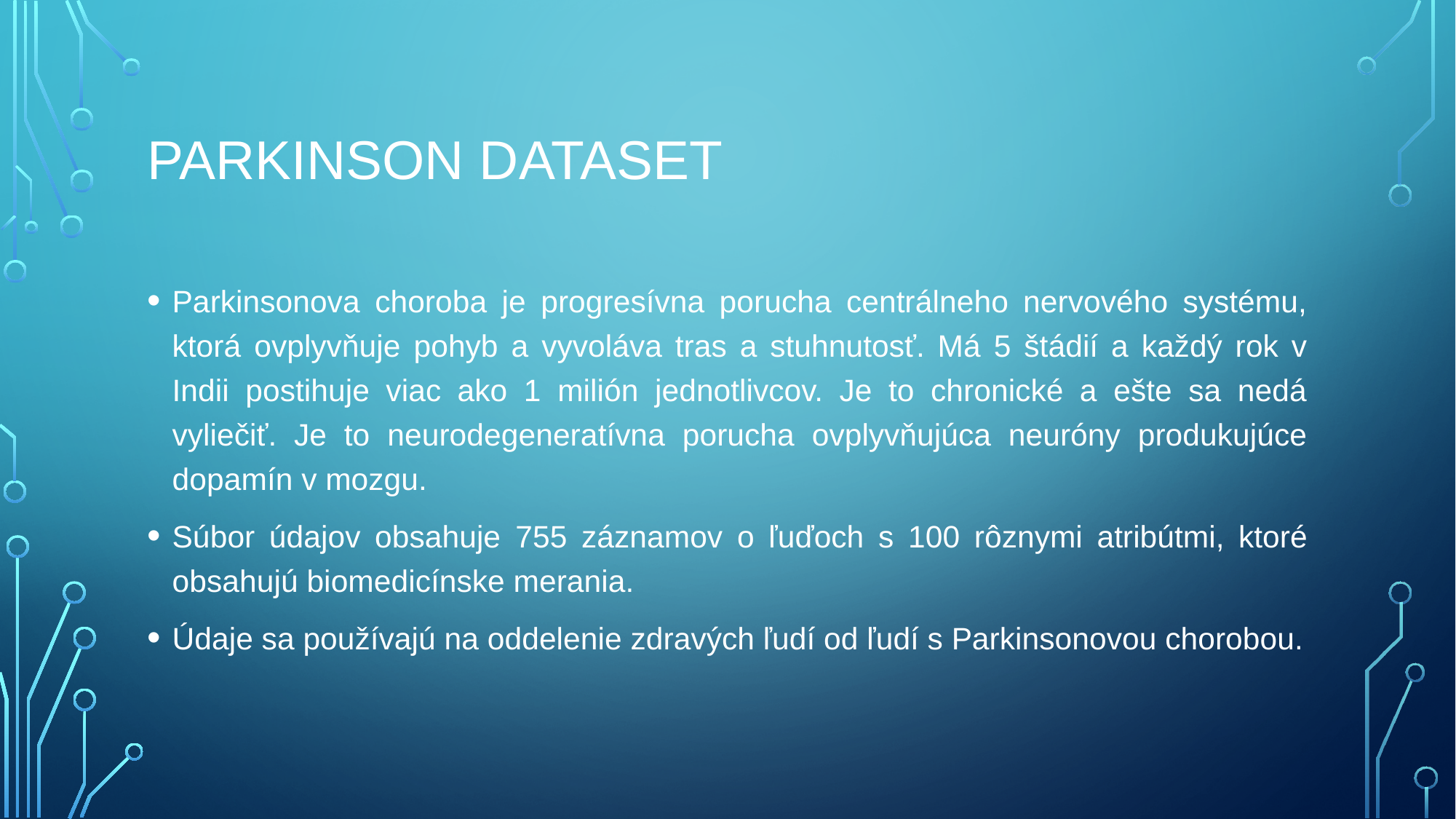

# Parkinson Dataset
Parkinsonova choroba je progresívna porucha centrálneho nervového systému, ktorá ovplyvňuje pohyb a vyvoláva tras a stuhnutosť. Má 5 štádií a každý rok v Indii postihuje viac ako 1 milión jednotlivcov. Je to chronické a ešte sa nedá vyliečiť. Je to neurodegeneratívna porucha ovplyvňujúca neuróny produkujúce dopamín v mozgu.
Súbor údajov obsahuje 755 záznamov o ľuďoch s 100 rôznymi atribútmi, ktoré obsahujú biomedicínske merania.
Údaje sa používajú na oddelenie zdravých ľudí od ľudí s Parkinsonovou chorobou.